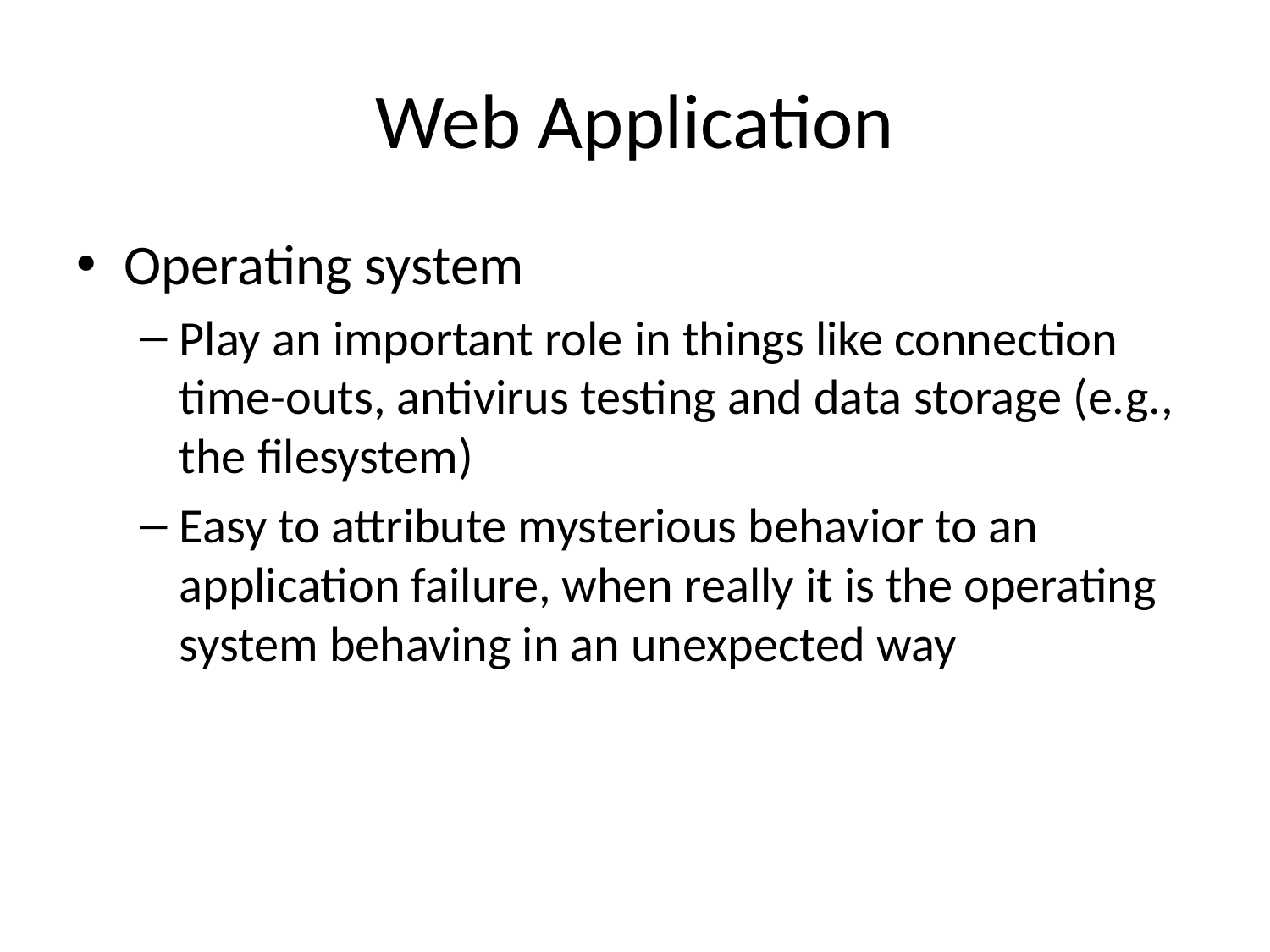

# Web Application
Operating system
Play an important role in things like connection time-outs, antivirus testing and data storage (e.g., the filesystem)
Easy to attribute mysterious behavior to an application failure, when really it is the operating system behaving in an unexpected way